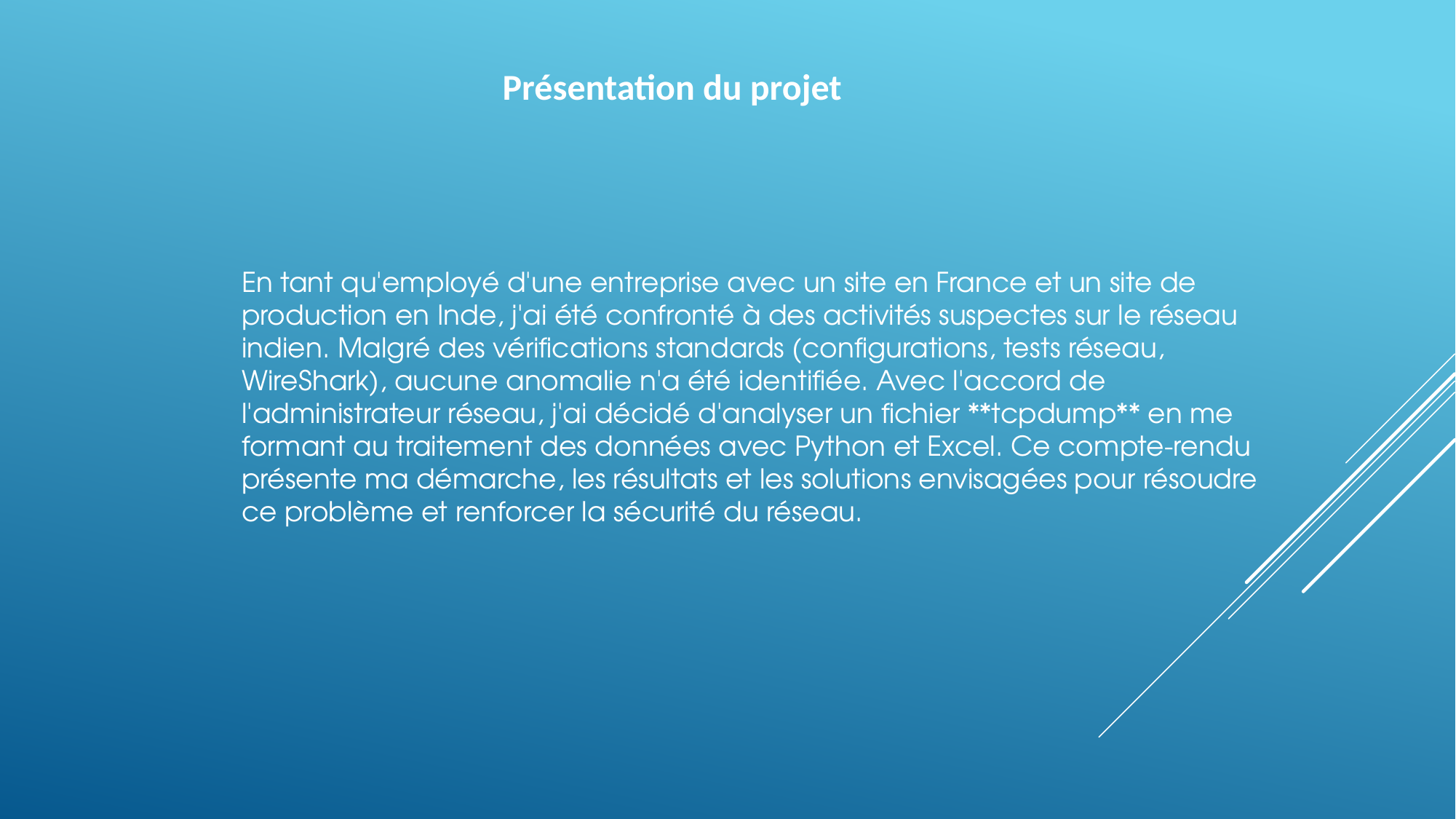

Présentation du projet
En tant qu'employé d'une entreprise avec un site en France et un site de production en Inde, j'ai été confronté à des activités suspectes sur le réseau indien. Malgré des vérifications standards (configurations, tests réseau, WireShark), aucune anomalie n'a été identifiée. Avec l'accord de l'administrateur réseau, j'ai décidé d'analyser un fichier **tcpdump** en me formant au traitement des données avec Python et Excel. Ce compte-rendu présente ma démarche, les résultats et les solutions envisagées pour résoudre ce problème et renforcer la sécurité du réseau.